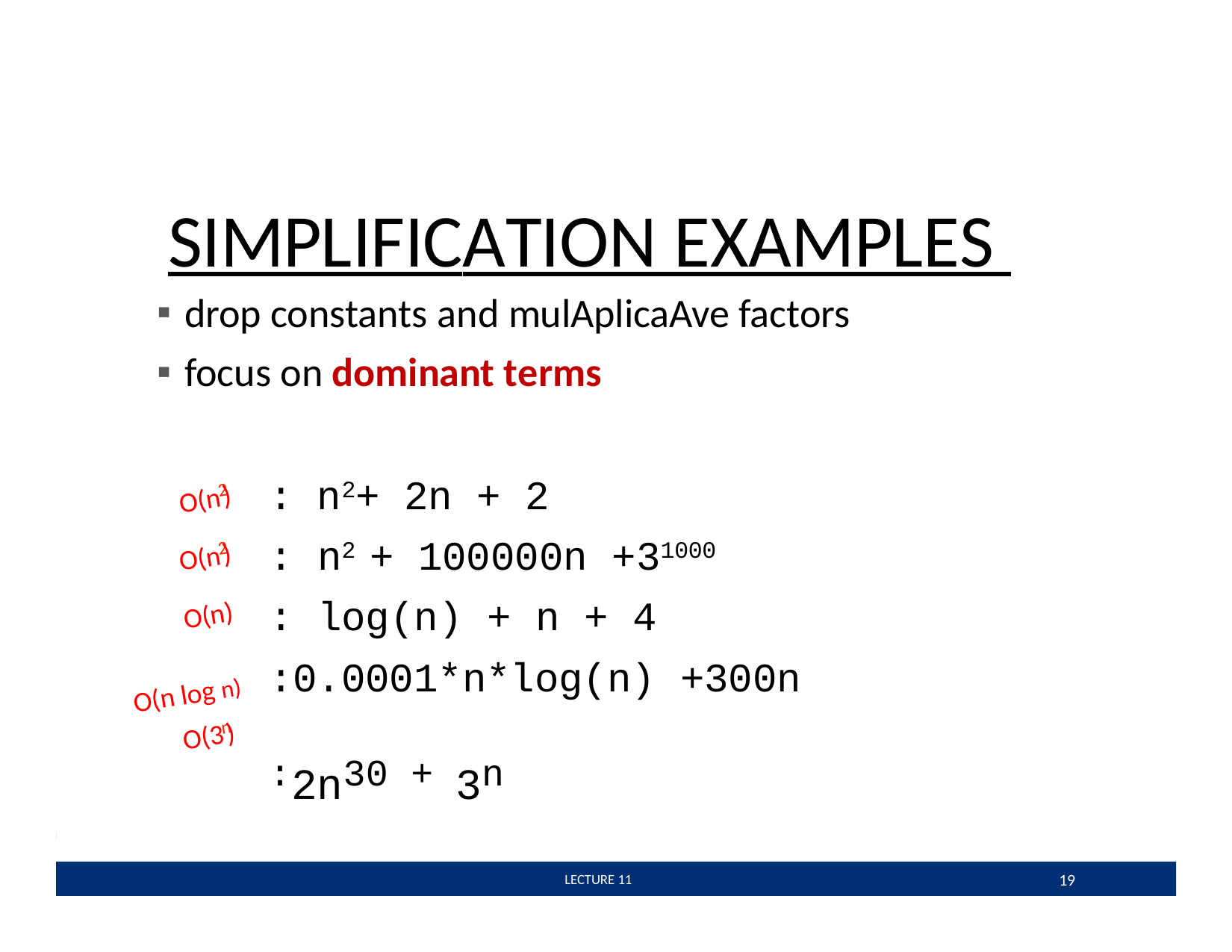

# SIMPLIFICATION EXAMPLES
drop constants and mulAplicaAve factors
focus on dominant terms
: n2+ 2n + 2
: n2 + 100000n +31000
: log(n) + n + 4
:0.0001*n*log(n) +300n
:2n30 + 3n

)
2
O(n
)
2
O(n
O(n)
O(n log n)
)
O(3
n
19
 LECTURE 11